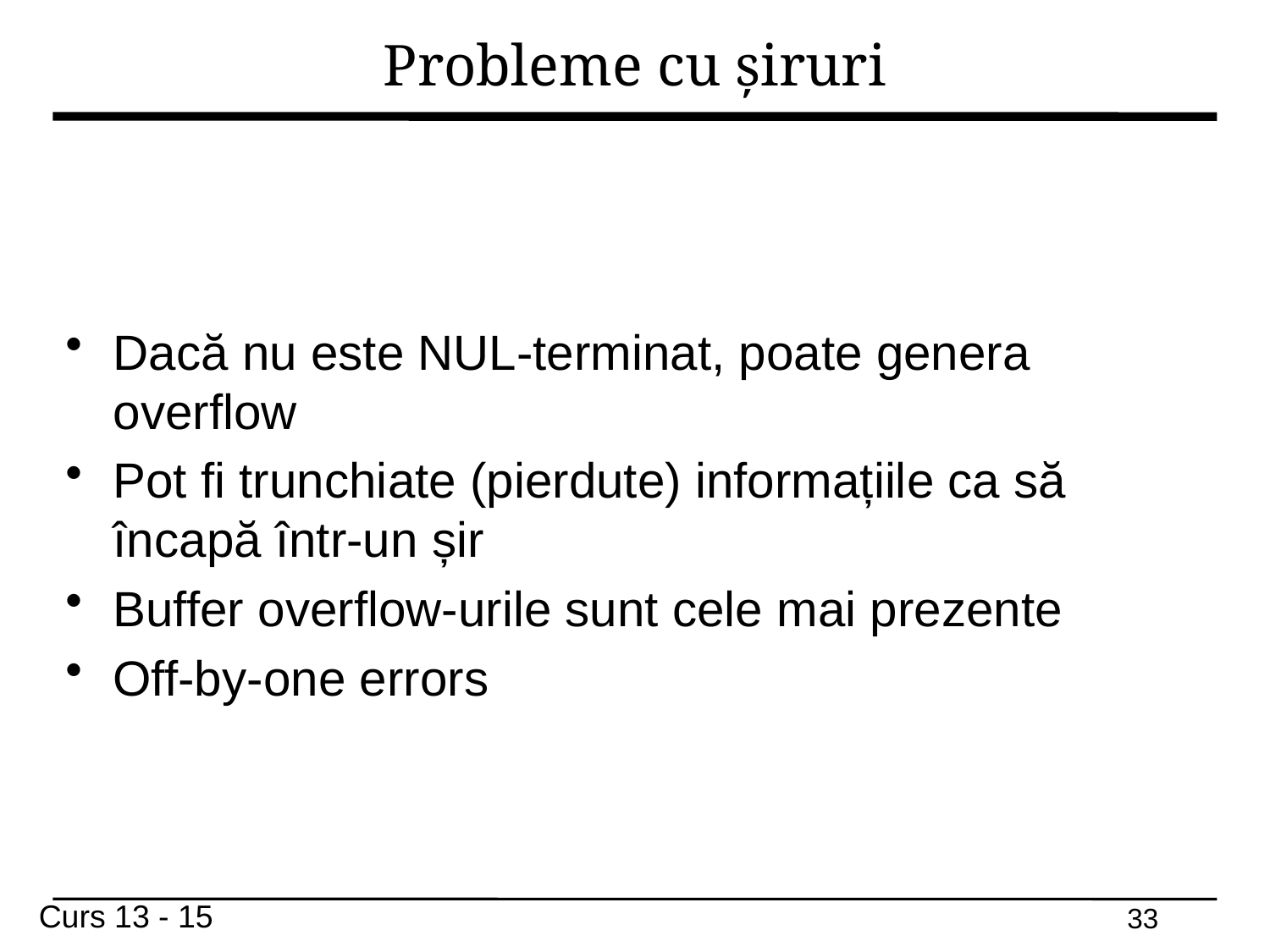

# Probleme cu șiruri
Dacă nu este NUL-terminat, poate genera overflow
Pot fi trunchiate (pierdute) informațiile ca să încapă într-un șir
Buffer overflow-urile sunt cele mai prezente
Off-by-one errors